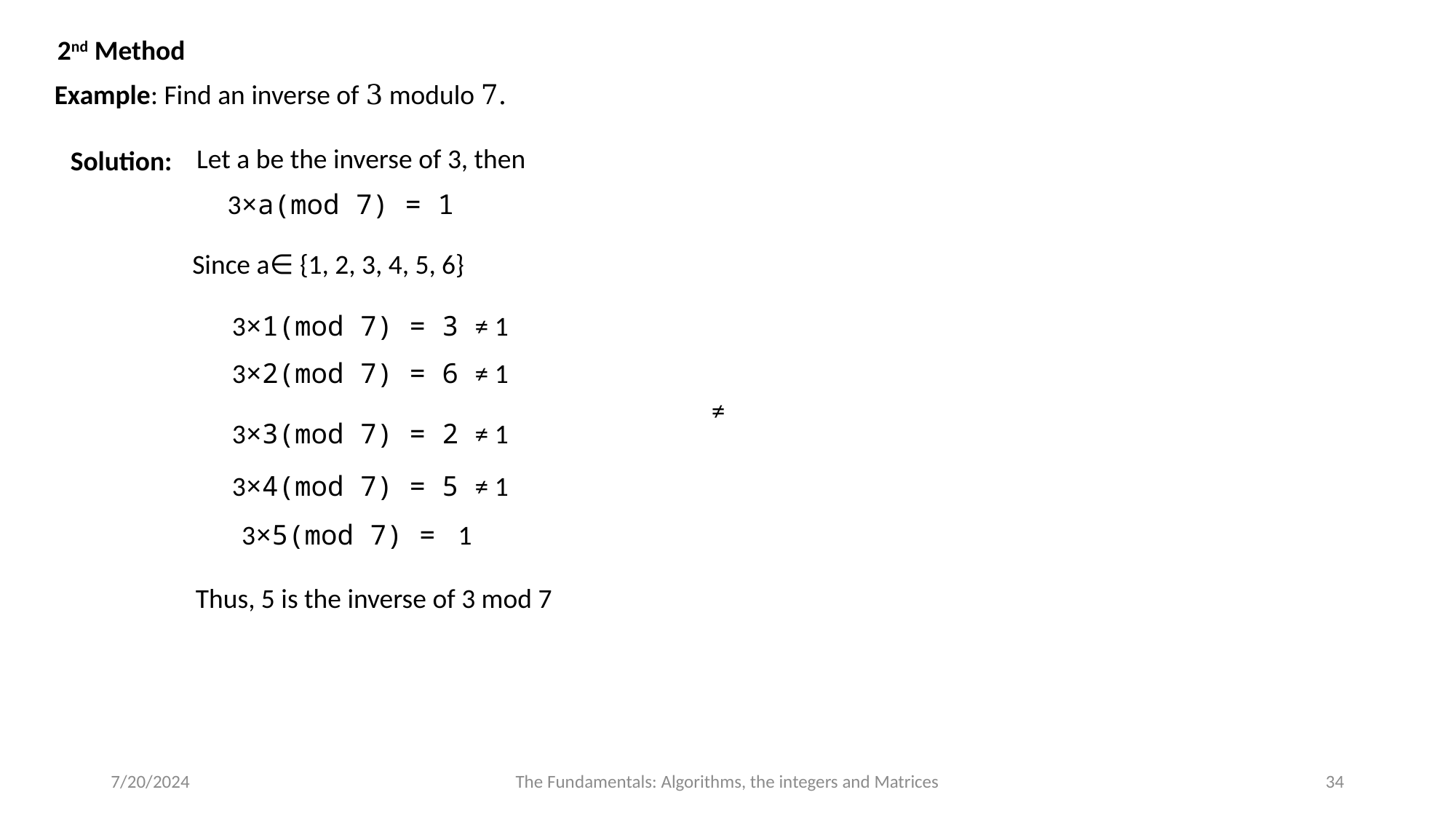

2nd Method
Example: Find an inverse of 3 modulo 7.
Let a be the inverse of 3, then
Solution:
3×a(mod 7) = 1
Since a∈ {1, 2, 3, 4, 5, 6}
3×1(mod 7) = 3 ≠ 1
3×2(mod 7) = 6 ≠ 1
≠
3×3(mod 7) = 2 ≠ 1
3×4(mod 7) = 5 ≠ 1
3×5(mod 7) =  1
Thus, 5 is the inverse of 3 mod 7
7/20/2024
The Fundamentals: Algorithms, the integers and Matrices
34